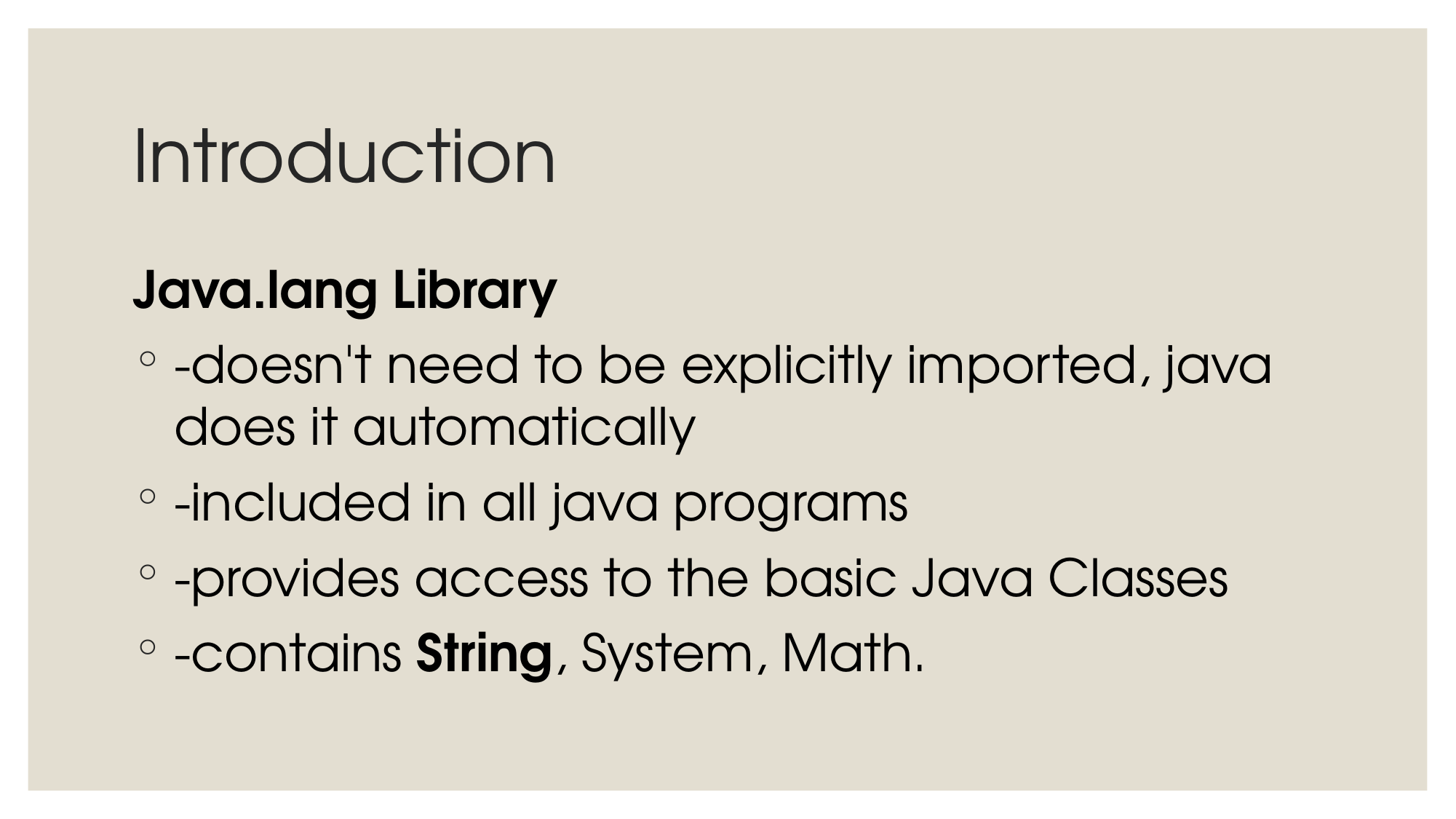

# Introduction
Java.lang Library
-doesn't need to be explicitly imported, java does it automatically
-included in all java programs
-provides access to the basic Java Classes
-contains String, System, Math.